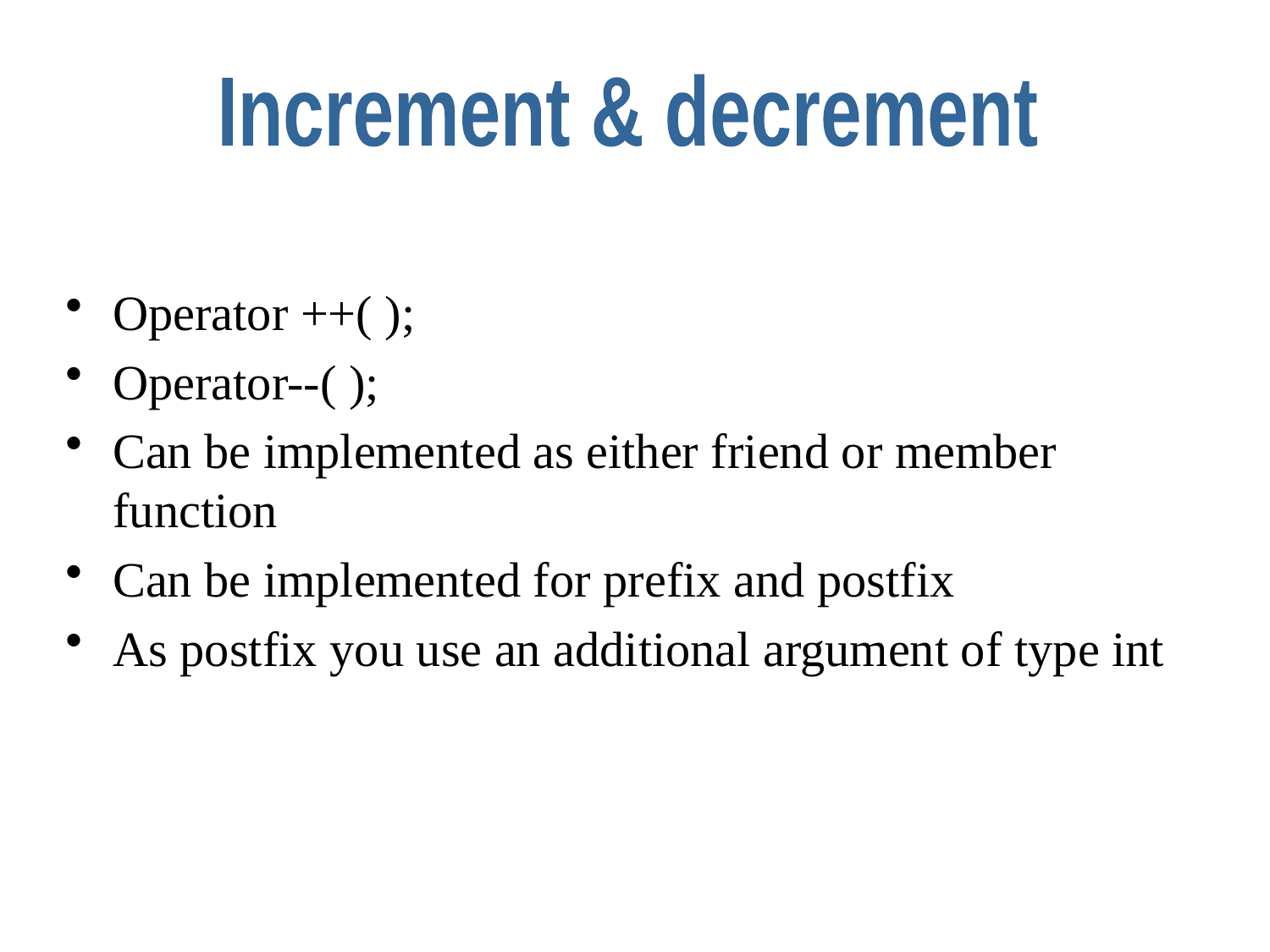

Increment & decrement

Operator ++( );
Operator--( );
Can be implemented as either friend or member function
Can be implemented for prefix and postfix
As postfix you use an additional argument of type int